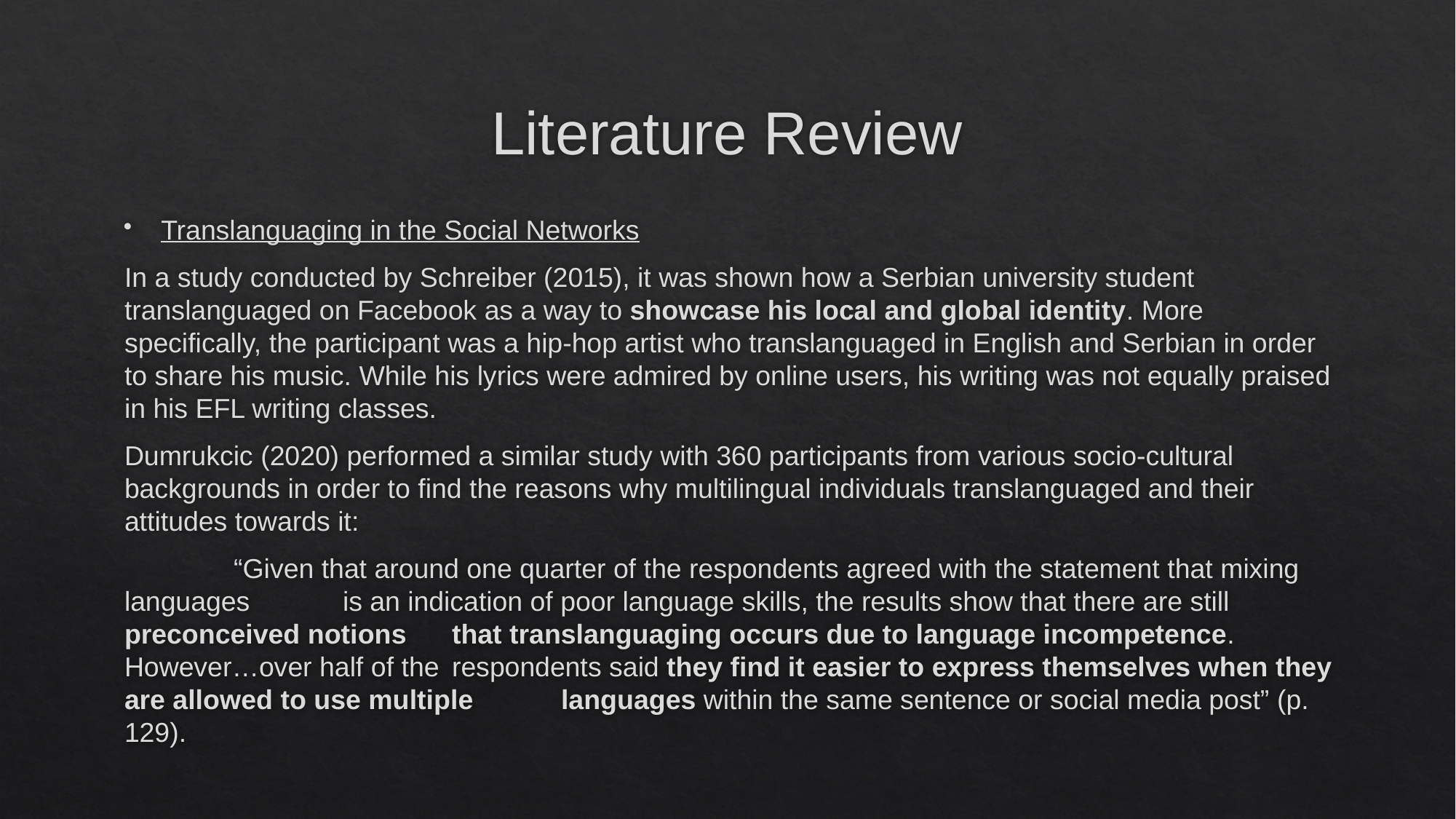

# Literature Review
Translanguaging in the Social Networks
In a study conducted by Schreiber (2015), it was shown how a Serbian university student translanguaged on Facebook as a way to showcase his local and global identity. More specifically, the participant was a hip-hop artist who translanguaged in English and Serbian in order to share his music. While his lyrics were admired by online users, his writing was not equally praised in his EFL writing classes.
Dumrukcic (2020) performed a similar study with 360 participants from various socio-cultural backgrounds in order to find the reasons why multilingual individuals translanguaged and their attitudes towards it:
	“Given that around one quarter of the respondents agreed with the statement that mixing languages 	is an indication of poor language skills, the results show that there are still preconceived notions 	that translanguaging occurs due to language incompetence. However…over half of the 	respondents said they find it easier to express themselves when they are allowed to use multiple 	languages within the same sentence or social media post” (p. 129).